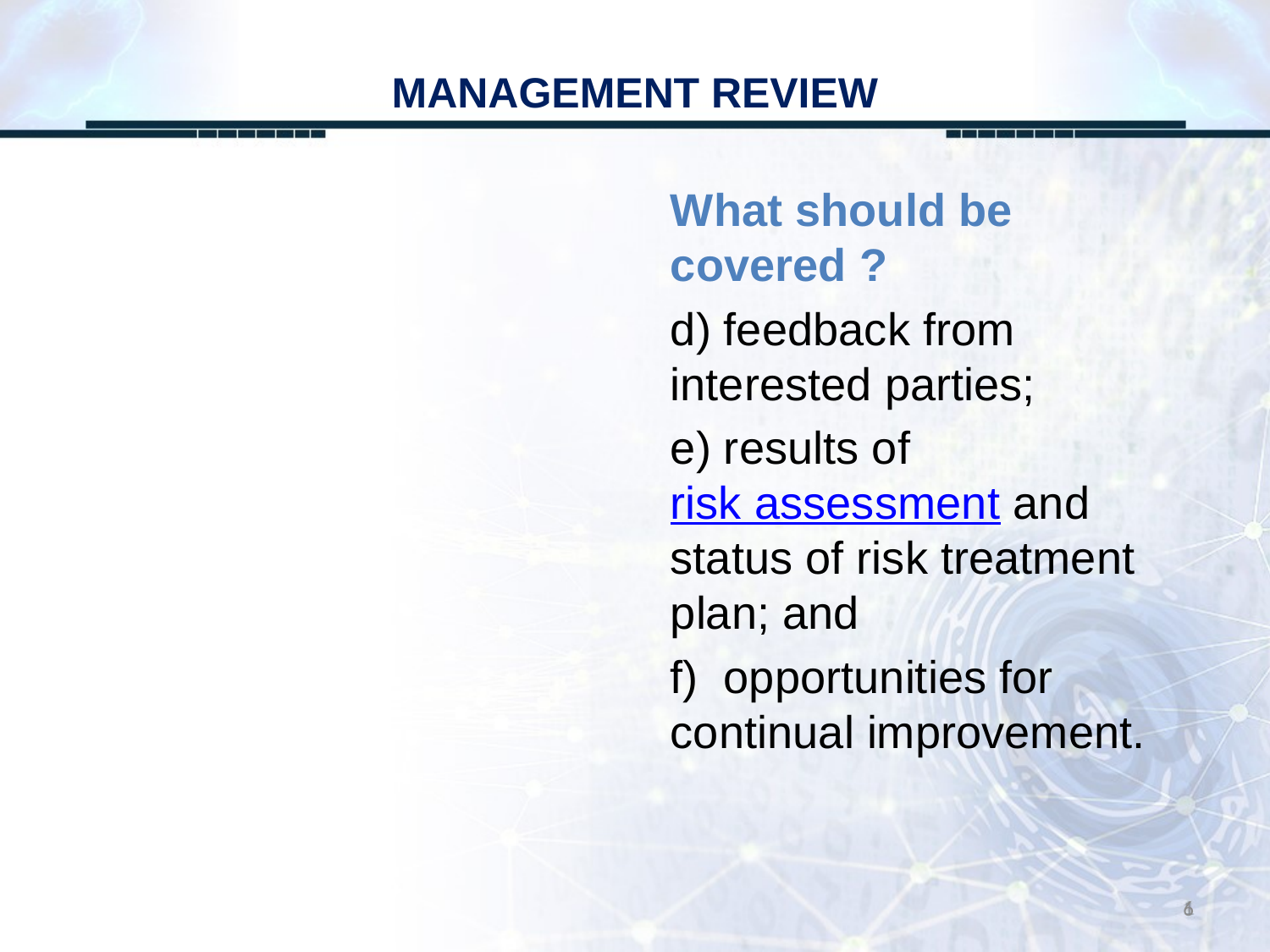

# MANAGEMENT REVIEW
What should be covered ?
d) feedback from interested parties;
e) results of risk assessment and status of risk treatment plan; and
f)  opportunities for continual improvement.

6